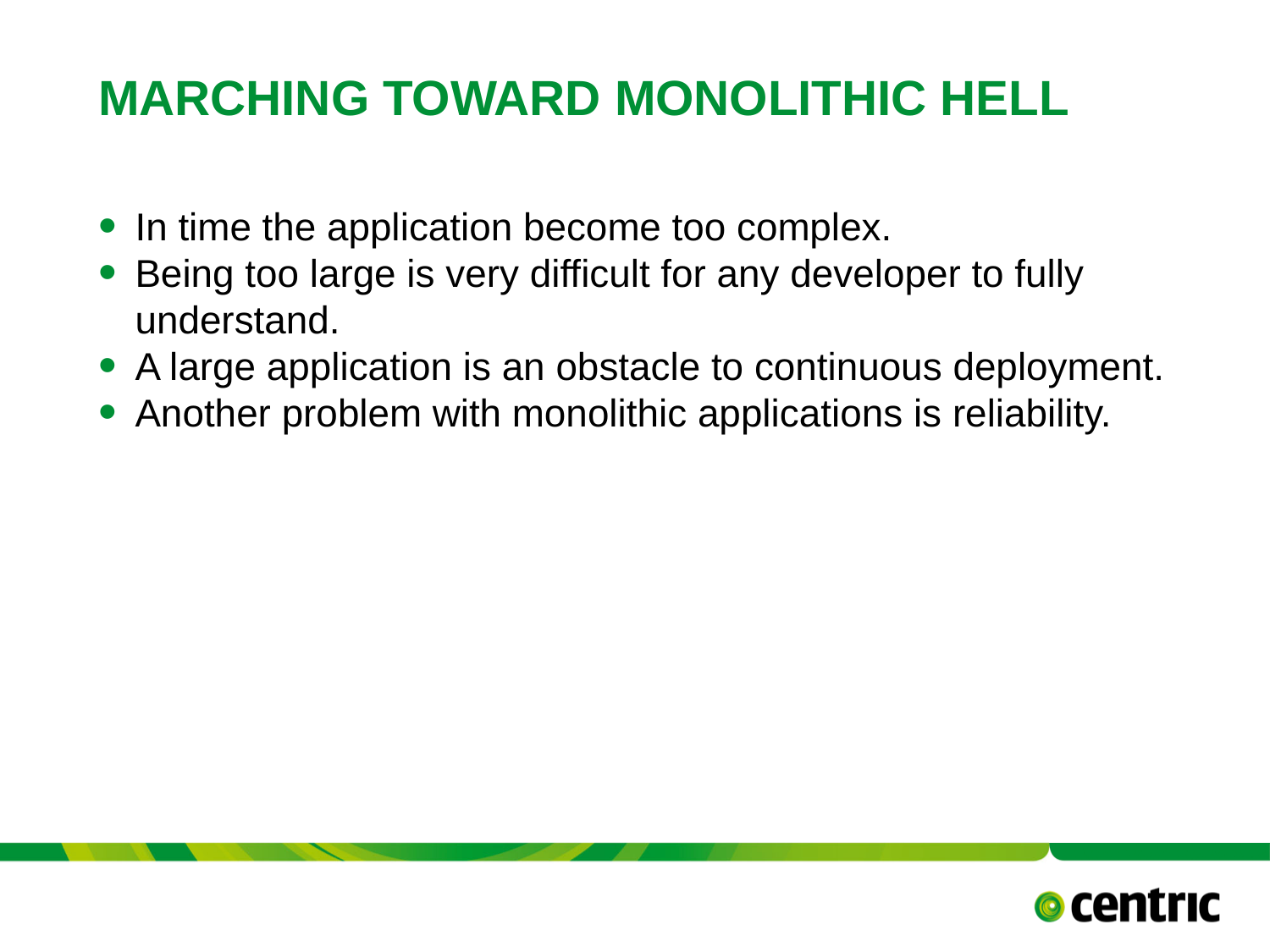

# Marching Toward Monolithic Hell
In time the application become too complex.
Being too large is very difficult for any developer to fully understand.
A large application is an obstacle to continuous deployment.
Another problem with monolithic applications is reliability.
TITLE PRESENTATION
May 15, 2017